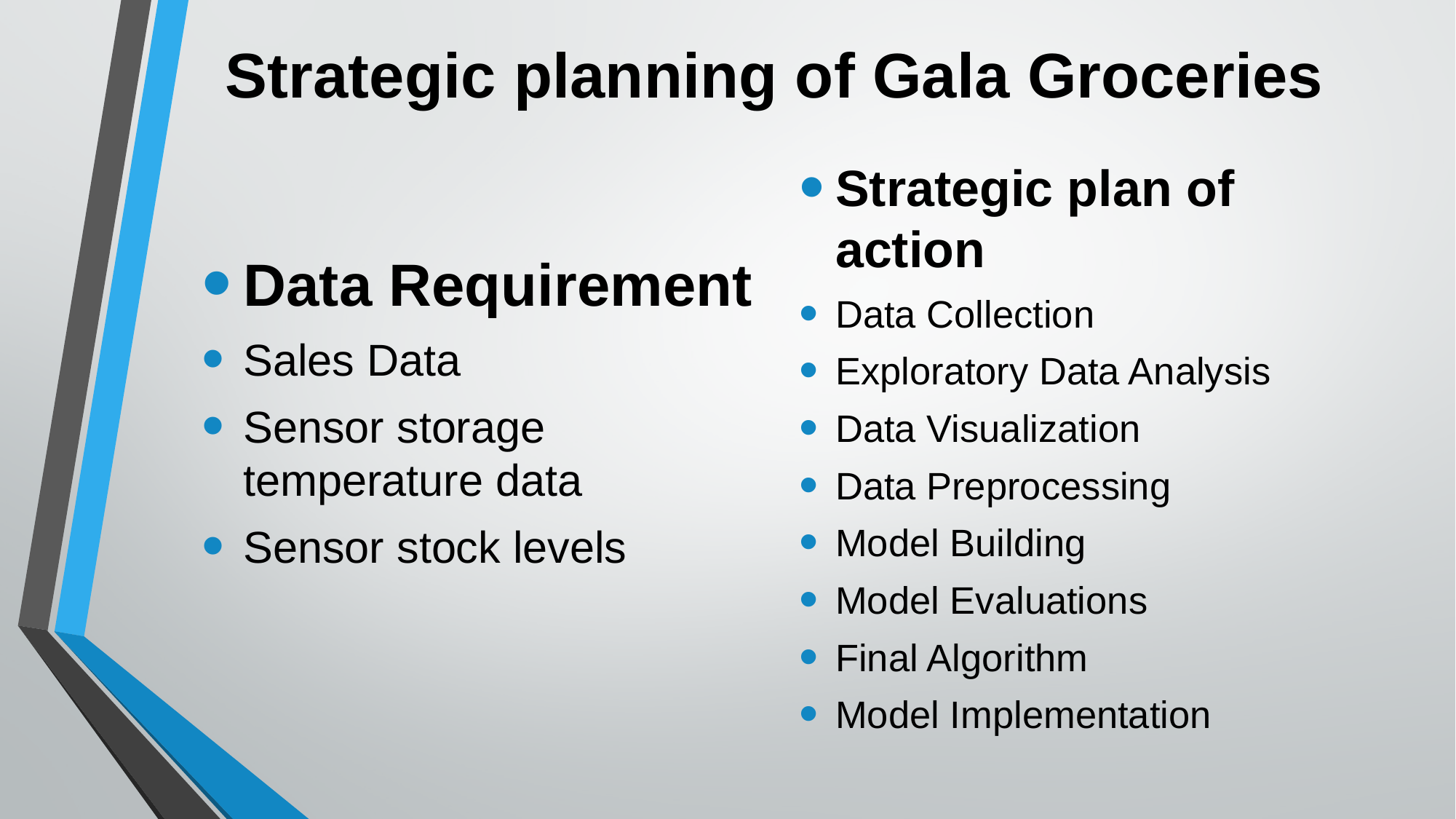

# Strategic planning of Gala Groceries
Strategic plan of action
Data Collection
Exploratory Data Analysis
Data Visualization
Data Preprocessing
Model Building
Model Evaluations
Final Algorithm
Model Implementation
Data Requirement
Sales Data
Sensor storage temperature data
Sensor stock levels